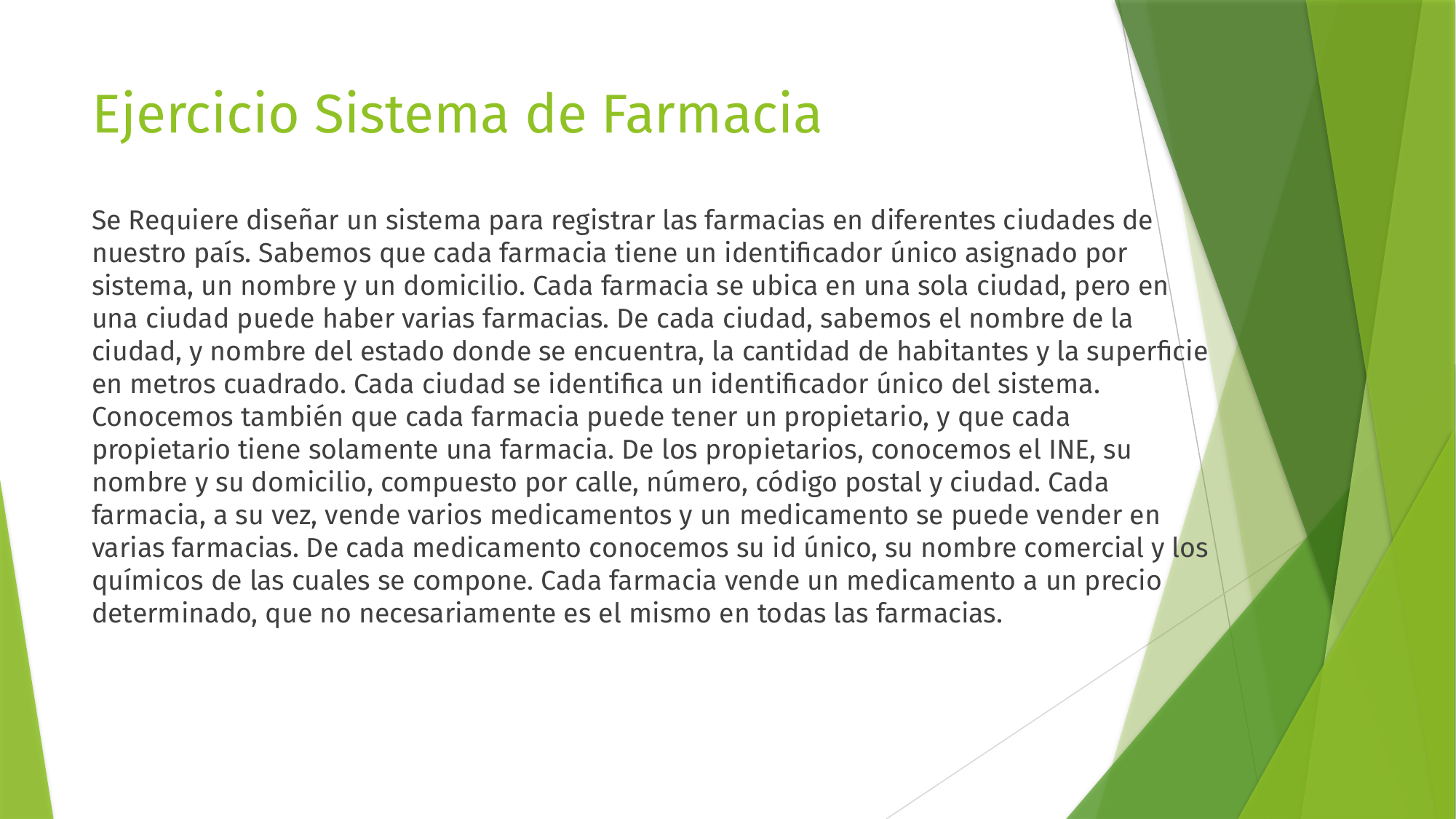

# Ejercicio Sistema de Farmacia

Se Requiere diseñar un sistema para registrar las farmacias en diferentes ciudades de nuestro país. Sabemos que cada farmacia tiene un identificador único asignado por sistema, un nombre y un domicilio. Cada farmacia se ubica en una sola ciudad, pero en una ciudad puede haber varias farmacias. De cada ciudad, sabemos el nombre de la ciudad, y nombre del estado donde se encuentra, la cantidad de habitantes y la superficie en metros cuadrado. Cada ciudad se identifica un identificador único del sistema. Conocemos también que cada farmacia puede tener un propietario, y que cada propietario tiene solamente una farmacia. De los propietarios, conocemos el INE, su nombre y su domicilio, compuesto por calle, número, código postal y ciudad. Cada farmacia, a su vez, vende varios medicamentos y un medicamento se puede vender en varias farmacias. De cada medicamento conocemos su id único, su nombre comercial y los químicos de las cuales se compone. Cada farmacia vende un medicamento a un precio determinado, que no necesariamente es el mismo en todas las farmacias.